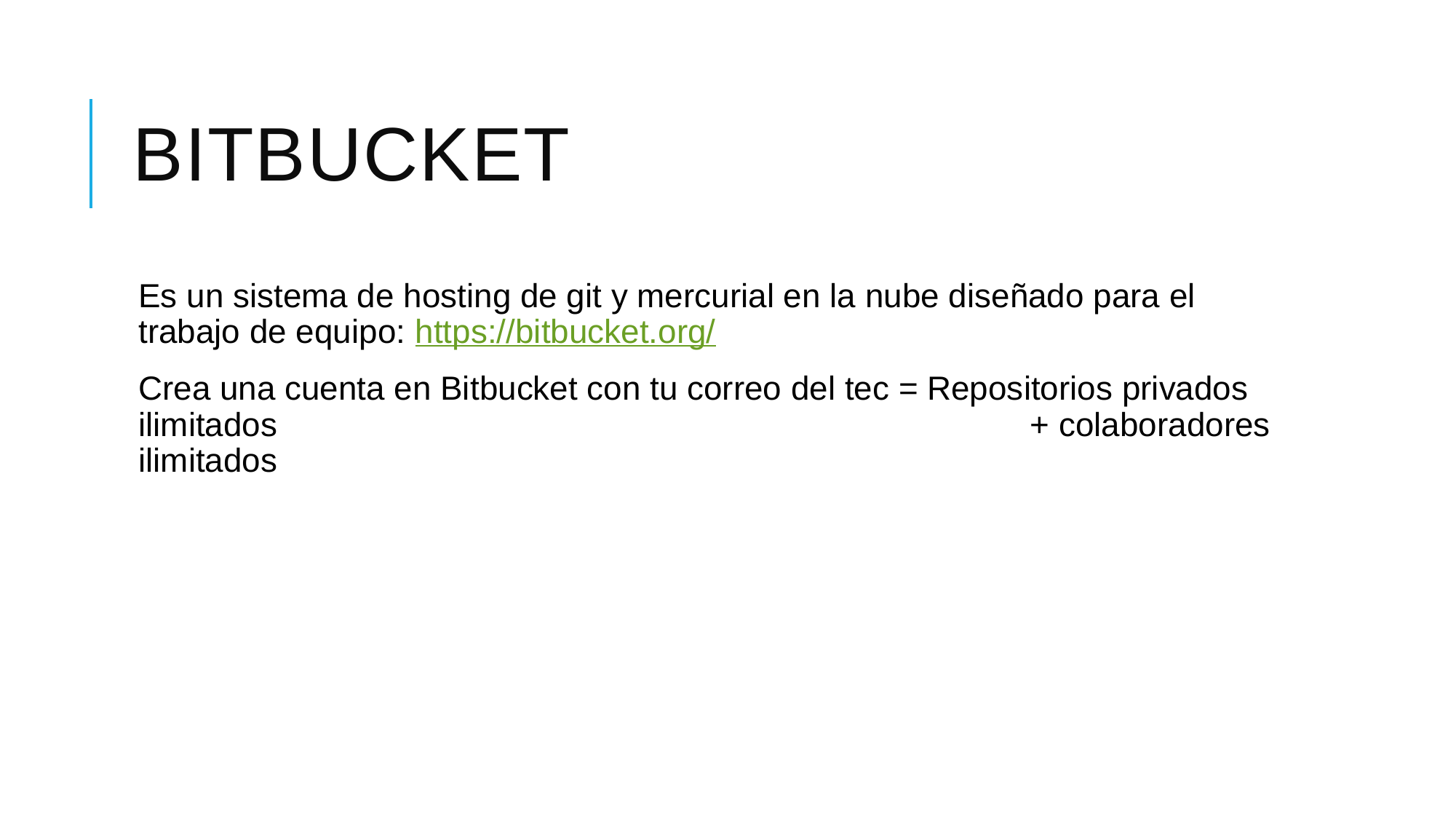

# Bitbucket
Es un sistema de hosting de git y mercurial en la nube diseñado para el trabajo de equipo: https://bitbucket.org/
Crea una cuenta en Bitbucket con tu correo del tec = Repositorios privados ilimitados      							  + colaboradores ilimitados